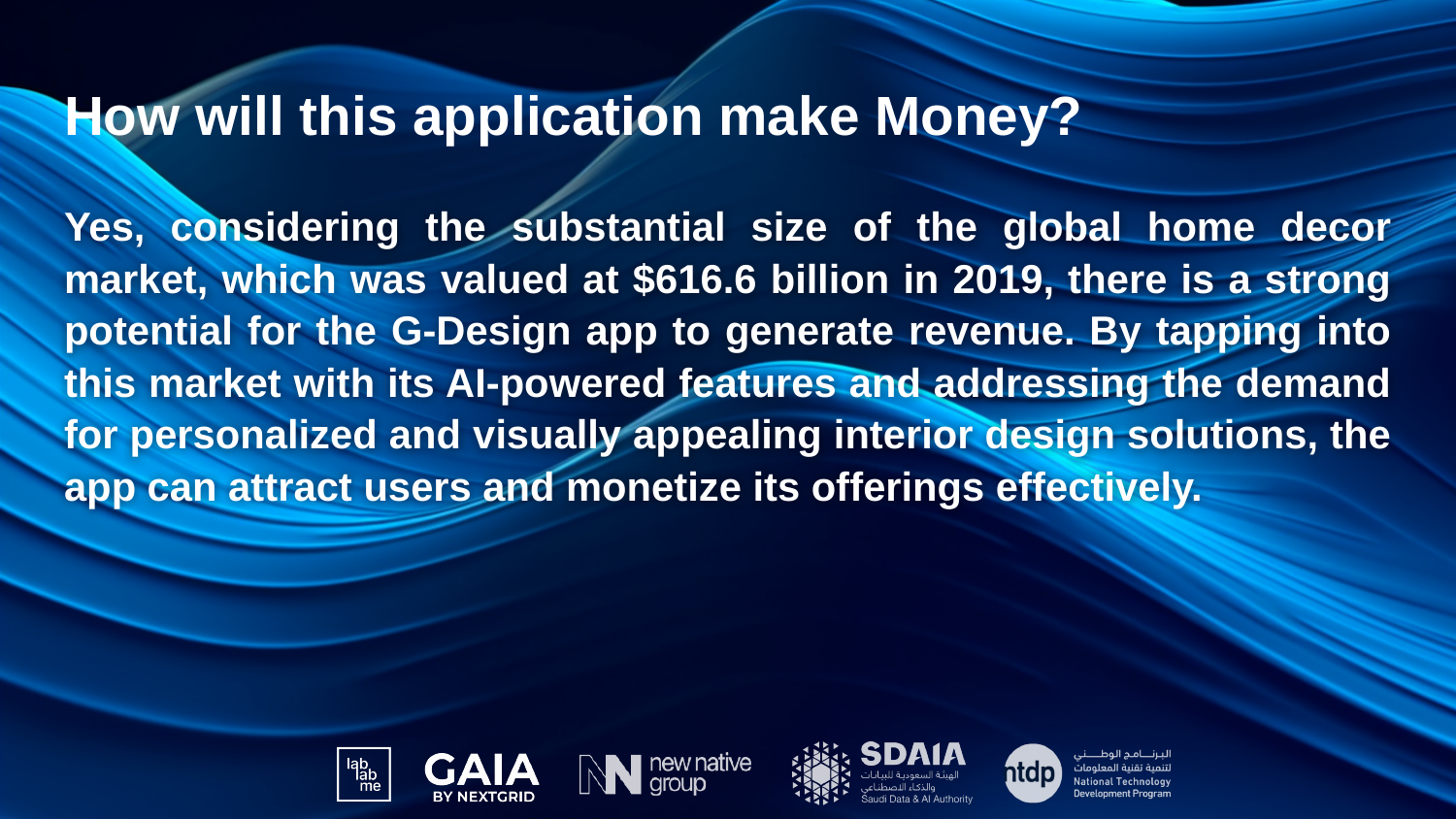

# How will this application make Money?
Yes, considering the substantial size of the global home decor market, which was valued at $616.6 billion in 2019, there is a strong potential for the G-Design app to generate revenue. By tapping into this market with its AI-powered features and addressing the demand for personalized and visually appealing interior design solutions, the app can attract users and monetize its offerings effectively.